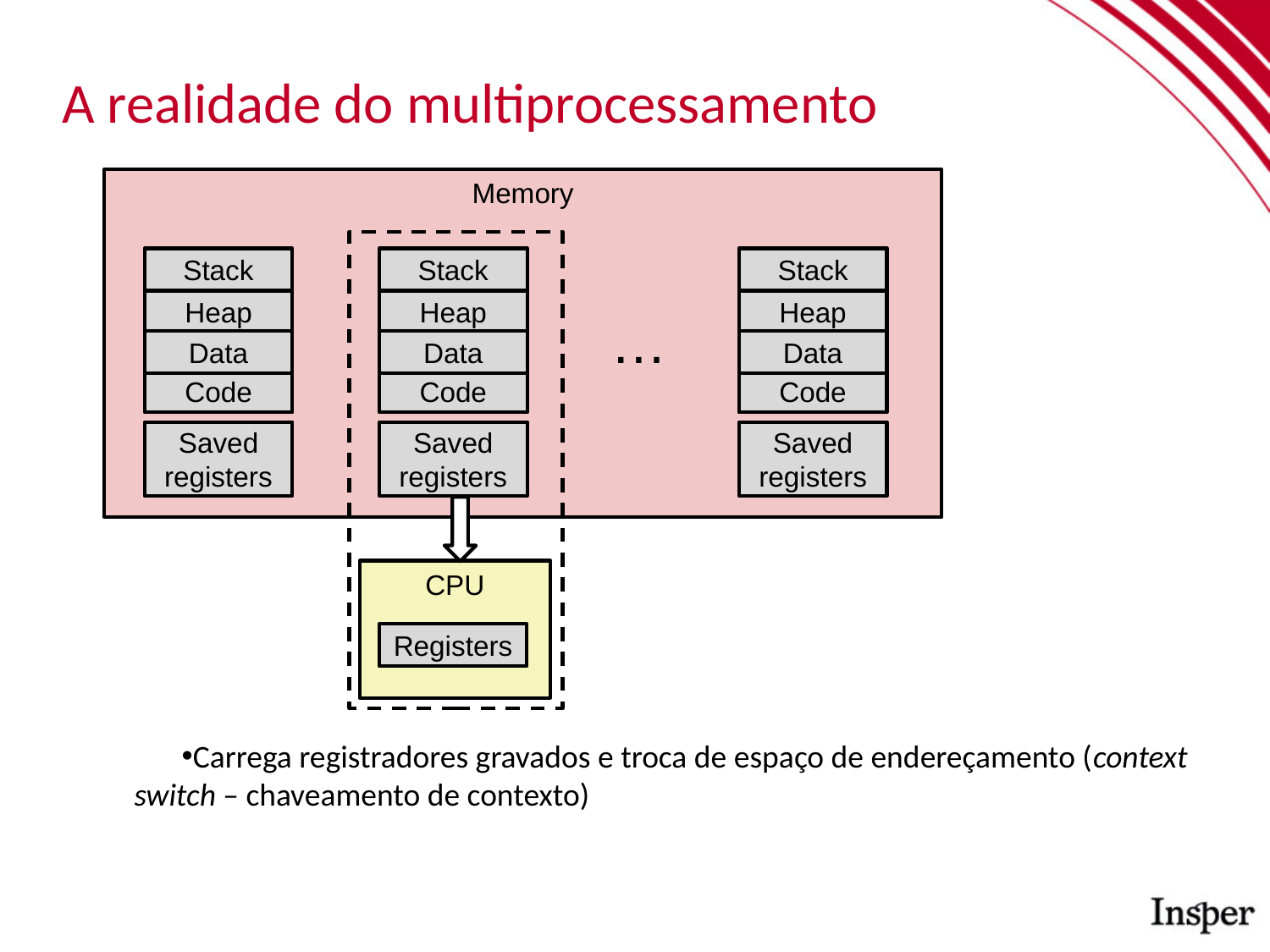

A realidade do multiprocessamento
Memory

Stack
Stack
Stack
Heap
Heap
Heap
…
Data
Data
Data
Code
Code
Code
Saved registers
Saved registers
Saved registers

CPU
Registers
Carrega registradores gravados e troca de espaço de endereçamento (context switch – chaveamento de contexto)